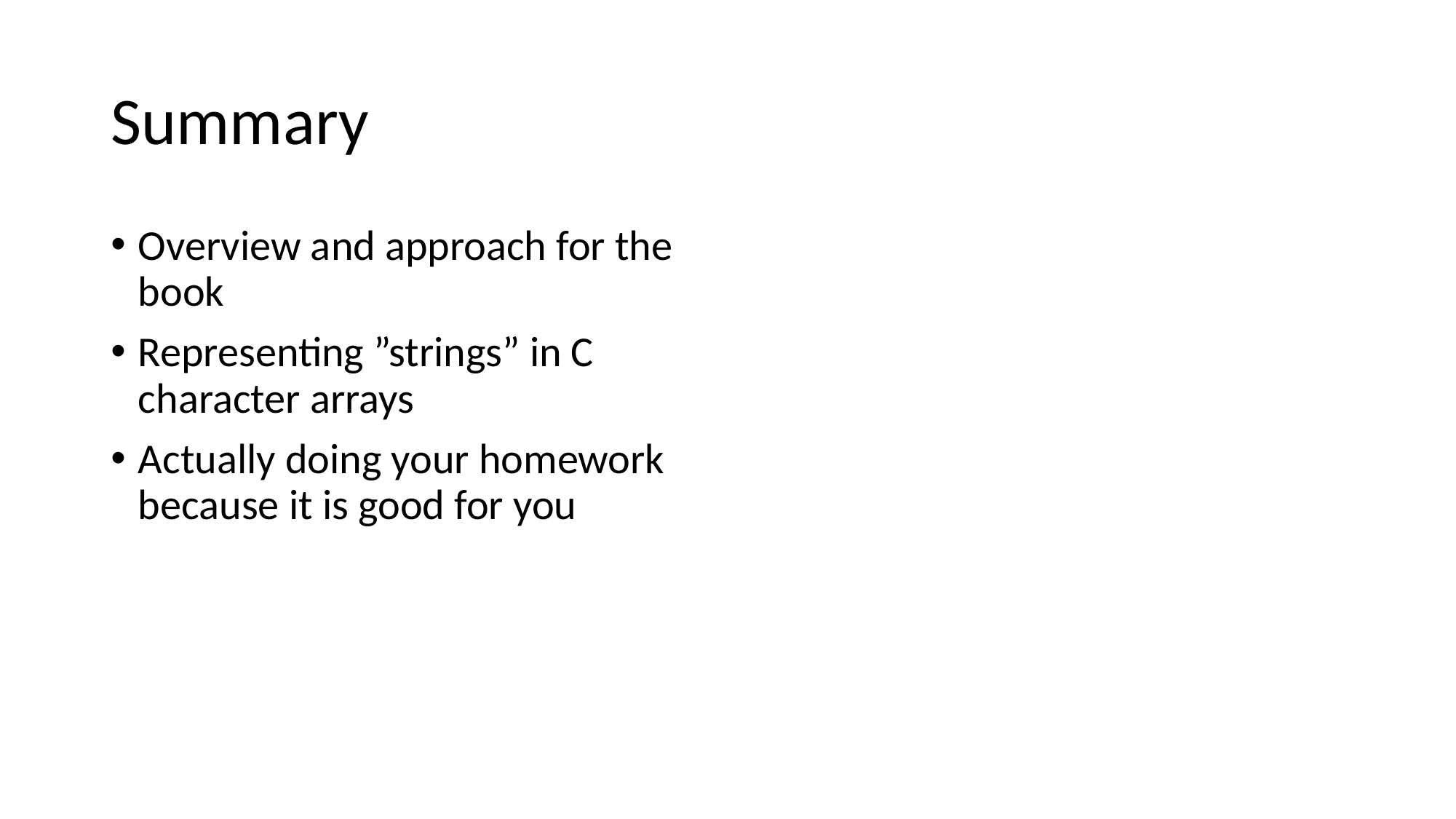

# Summary
Overview and approach for the book
Representing ”strings” in C character arrays
Actually doing your homework because it is good for you